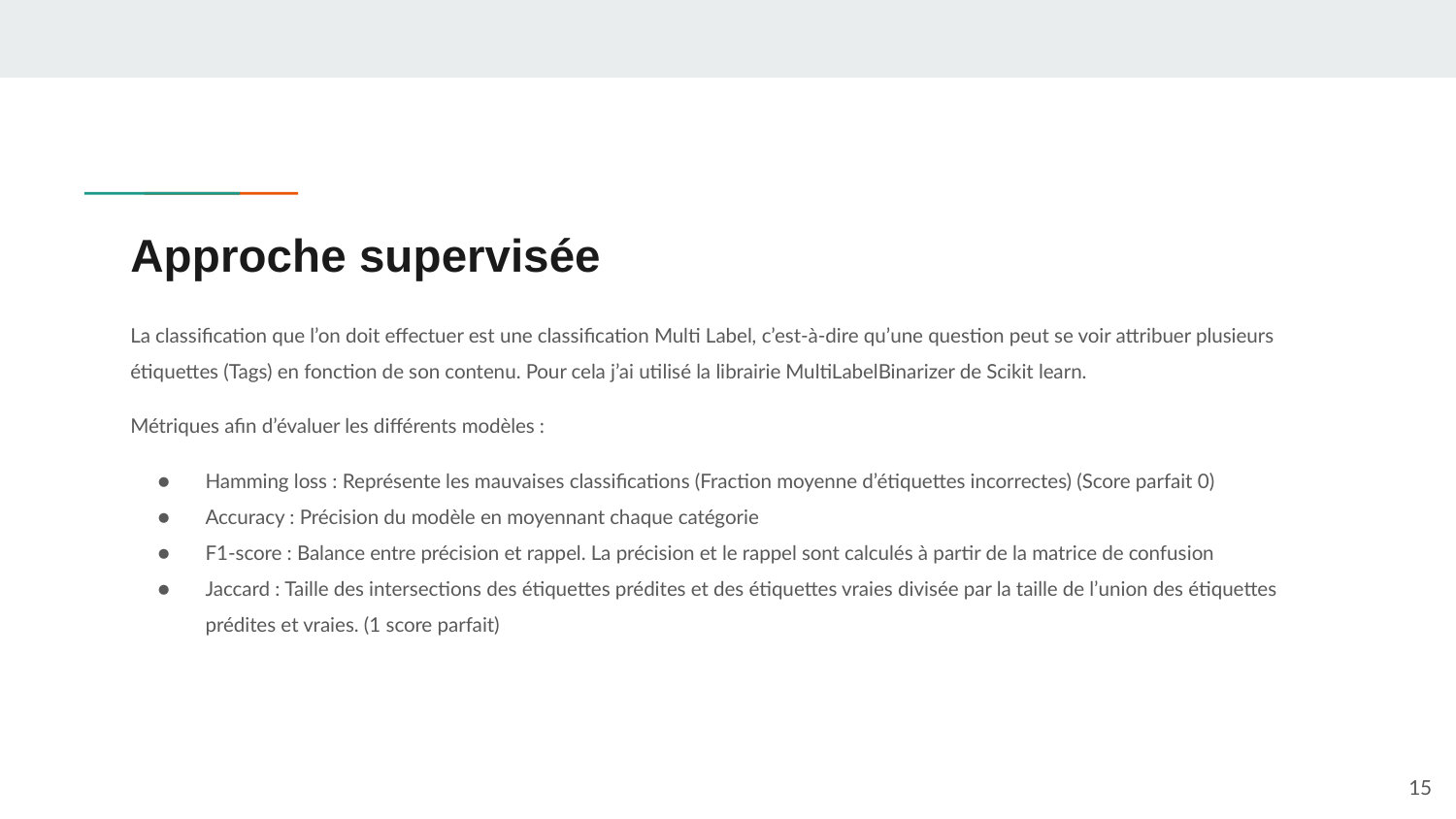

# Approche supervisée
La classification que l’on doit effectuer est une classification Multi Label, c’est-à-dire qu’une question peut se voir attribuer plusieurs étiquettes (Tags) en fonction de son contenu. Pour cela j’ai utilisé la librairie MultiLabelBinarizer de Scikit learn.
Métriques afin d’évaluer les différents modèles :
Hamming loss : Représente les mauvaises classifications (Fraction moyenne d’étiquettes incorrectes) (Score parfait 0)
Accuracy : Précision du modèle en moyennant chaque catégorie
F1-score : Balance entre précision et rappel. La précision et le rappel sont calculés à partir de la matrice de confusion
Jaccard : Taille des intersections des étiquettes prédites et des étiquettes vraies divisée par la taille de l’union des étiquettes prédites et vraies. (1 score parfait)
15